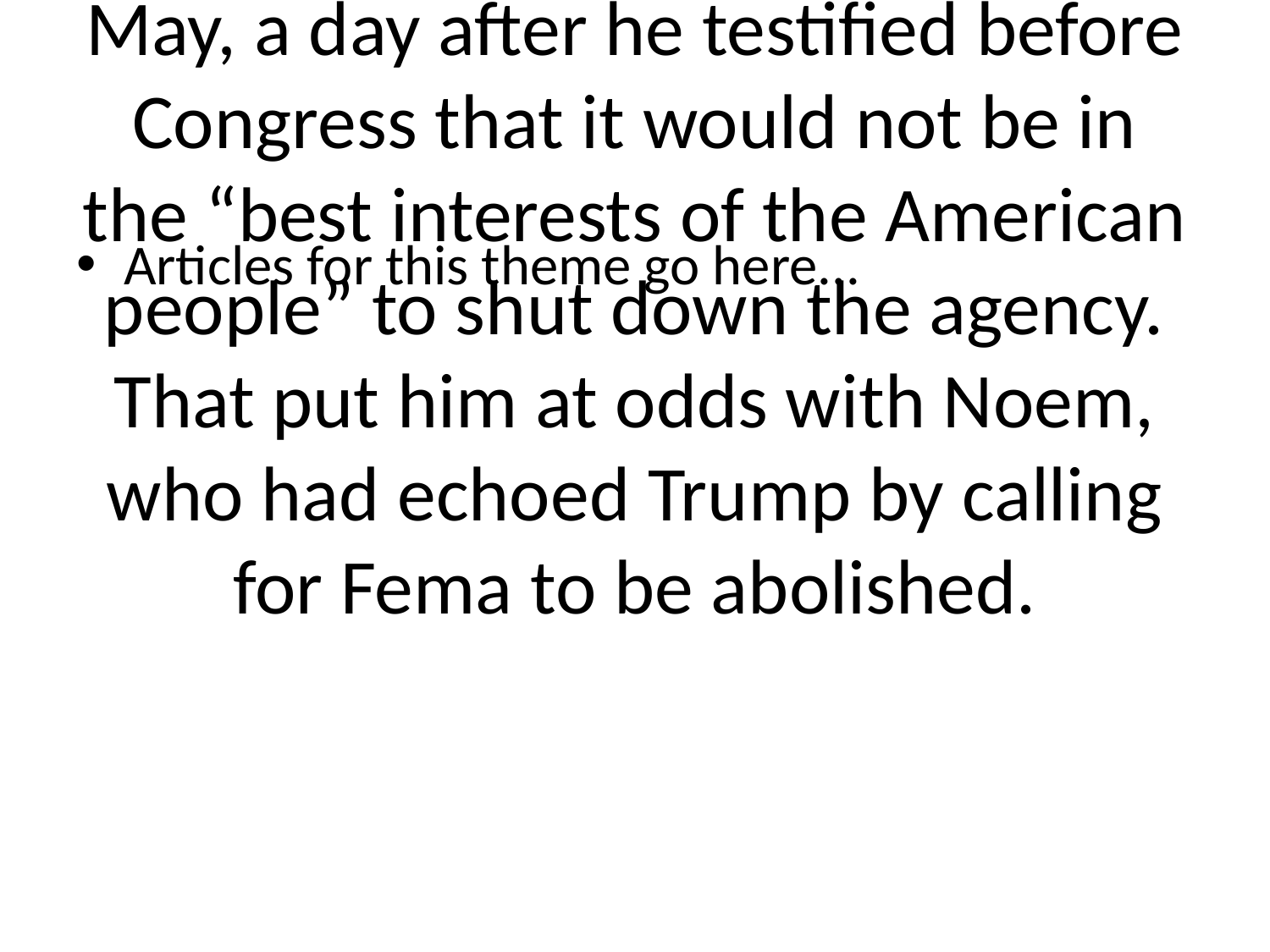

# Morale hasn’t been helped by a leadership vacuum at the top. Fema’s acting administrator Cameron Hamilton was fired in May, a day after he testified before Congress that it would not be in the “best interests of the American people” to shut down the agency. That put him at odds with Noem, who had echoed Trump by calling for Fema to be abolished.
Articles for this theme go here...